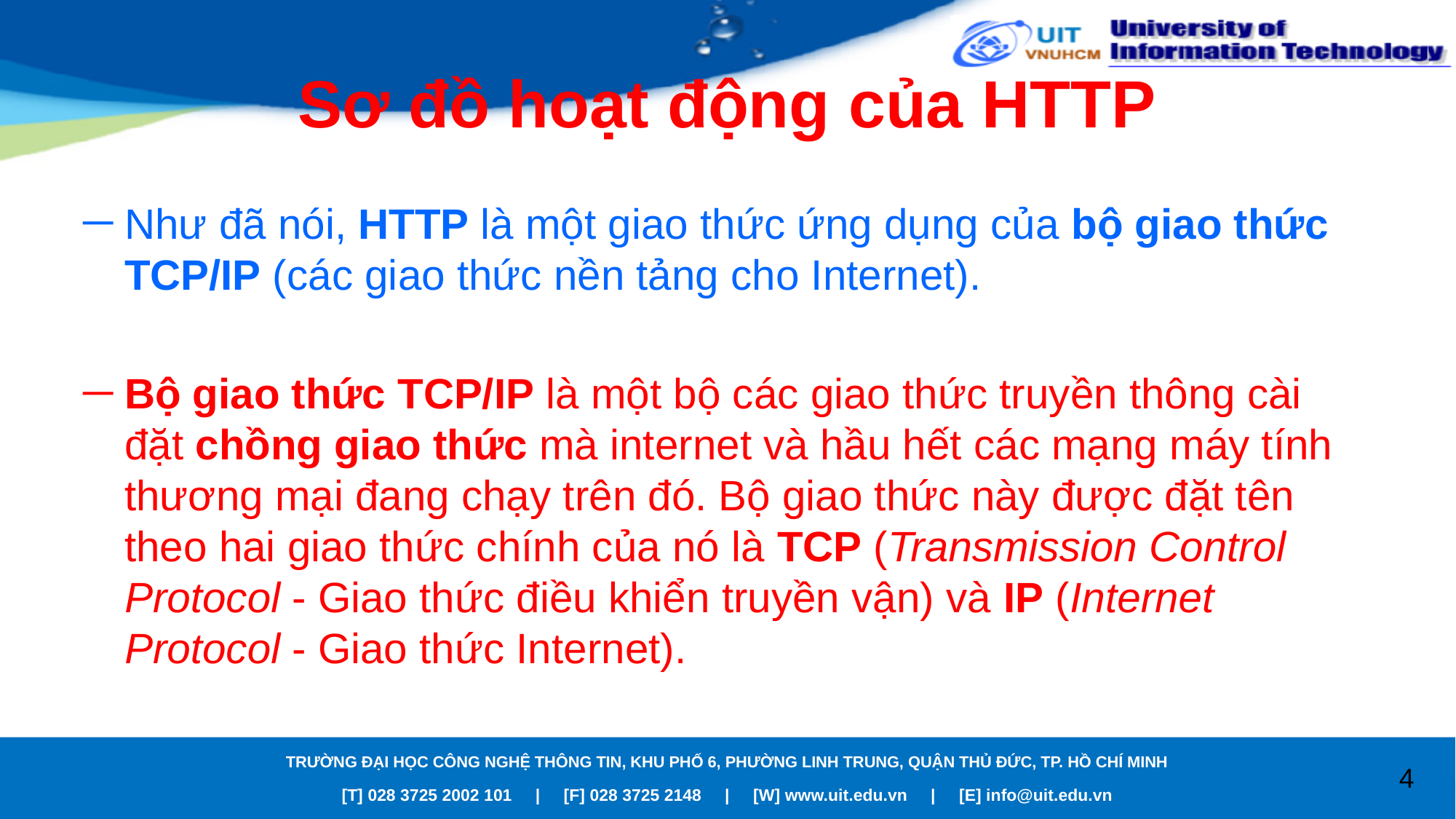

# Sơ đồ hoạt động của HTTP
Như đã nói, HTTP là một giao thức ứng dụng của bộ giao thức TCP/IP (các giao thức nền tảng cho Internet).

Bộ giao thức TCP/IP là một bộ các giao thức truyền thông cài đặt chồng giao thức mà internet và hầu hết các mạng máy tính thương mại đang chạy trên đó. Bộ giao thức này được đặt tên theo hai giao thức chính của nó là TCP (Transmission Control Protocol - Giao thức điều khiển truyền vận) và IP (Internet Protocol - Giao thức Internet).